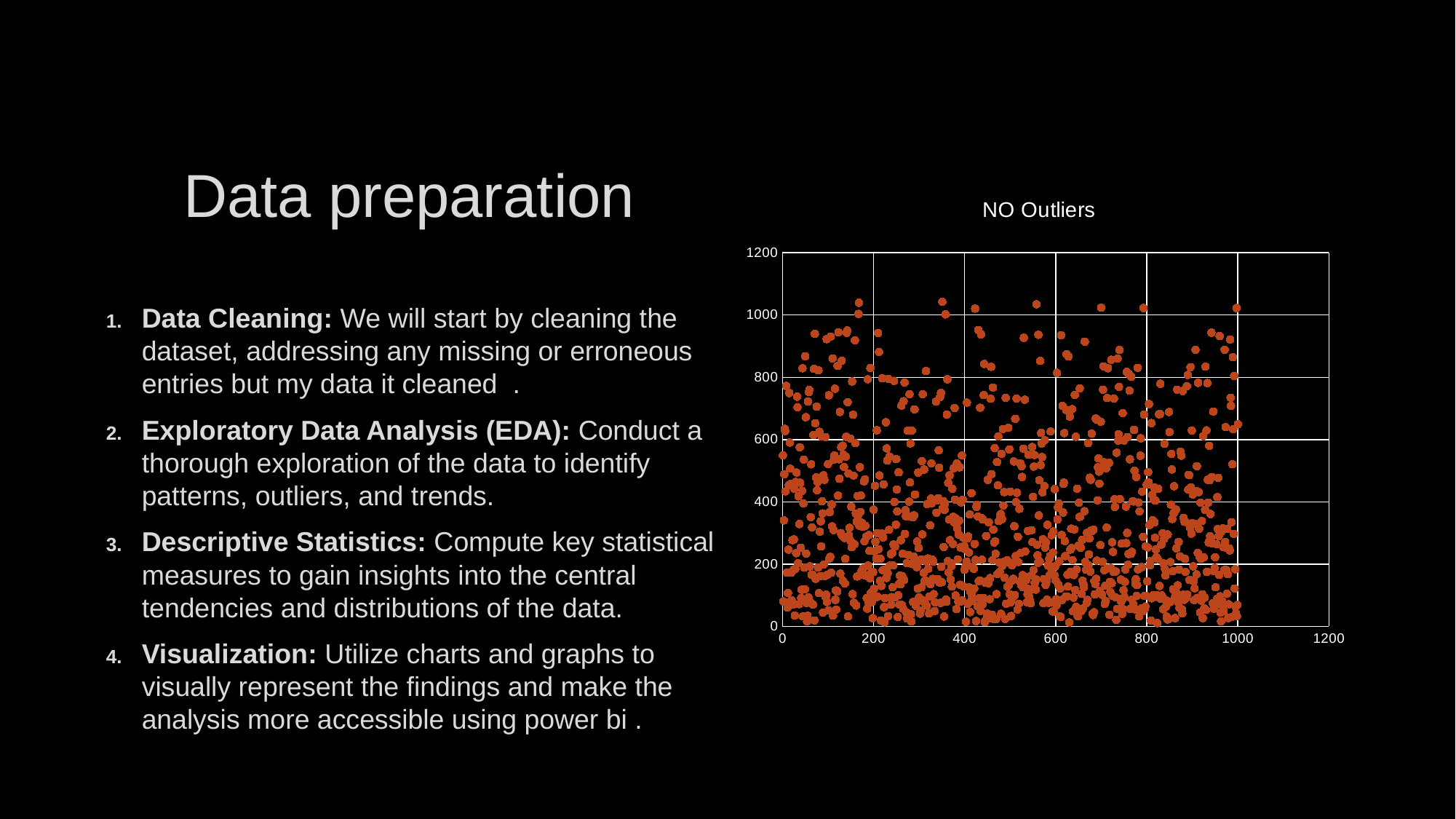

# Data preparation

### Chart: NO Outliers

| Category | Total |
|---|---|
Data Cleaning: We will start by cleaning the dataset, addressing any missing or erroneous entries but my data it cleaned  .
Exploratory Data Analysis (EDA): Conduct a thorough exploration of the data to identify patterns, outliers, and trends.
Descriptive Statistics: Compute key statistical measures to gain insights into the central tendencies and distributions of the data.
Visualization: Utilize charts and graphs to visually represent the findings and make the analysis more accessible using power bi .